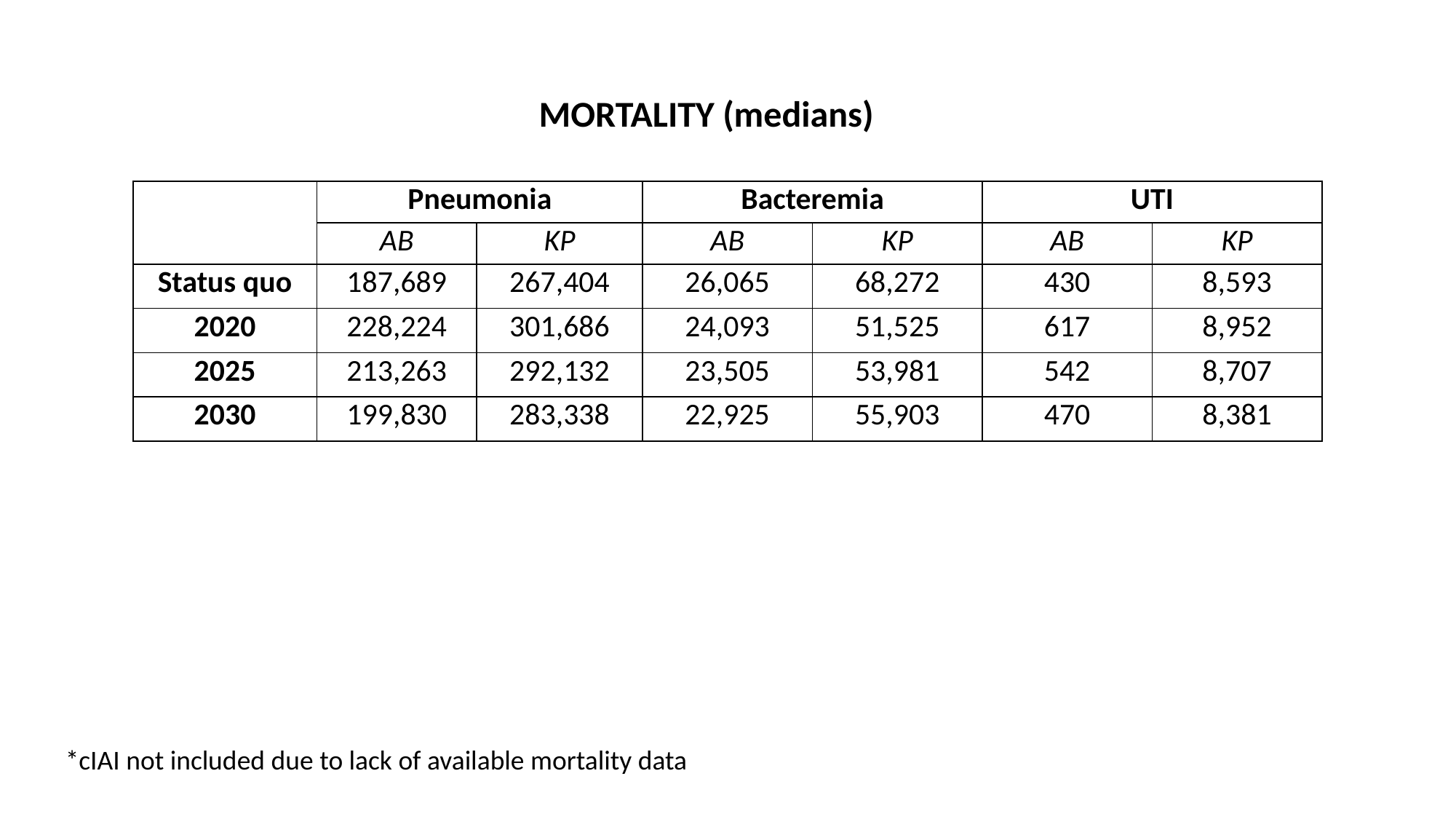

MORTALITY (medians)
|  | Pneumonia |  | Bacteremia |  | UTI |  |
| --- | --- | --- | --- | --- | --- | --- |
|  | AB | KP | AB | KP | AB | KP |
| Status quo | 187,689 | 267,404 | 26,065 | 68,272 | 430 | 8,593 |
| 2020 | 228,224 | 301,686 | 24,093 | 51,525 | 617 | 8,952 |
| 2025 | 213,263 | 292,132 | 23,505 | 53,981 | 542 | 8,707 |
| 2030 | 199,830 | 283,338 | 22,925 | 55,903 | 470 | 8,381 |
*cIAI not included due to lack of available mortality data